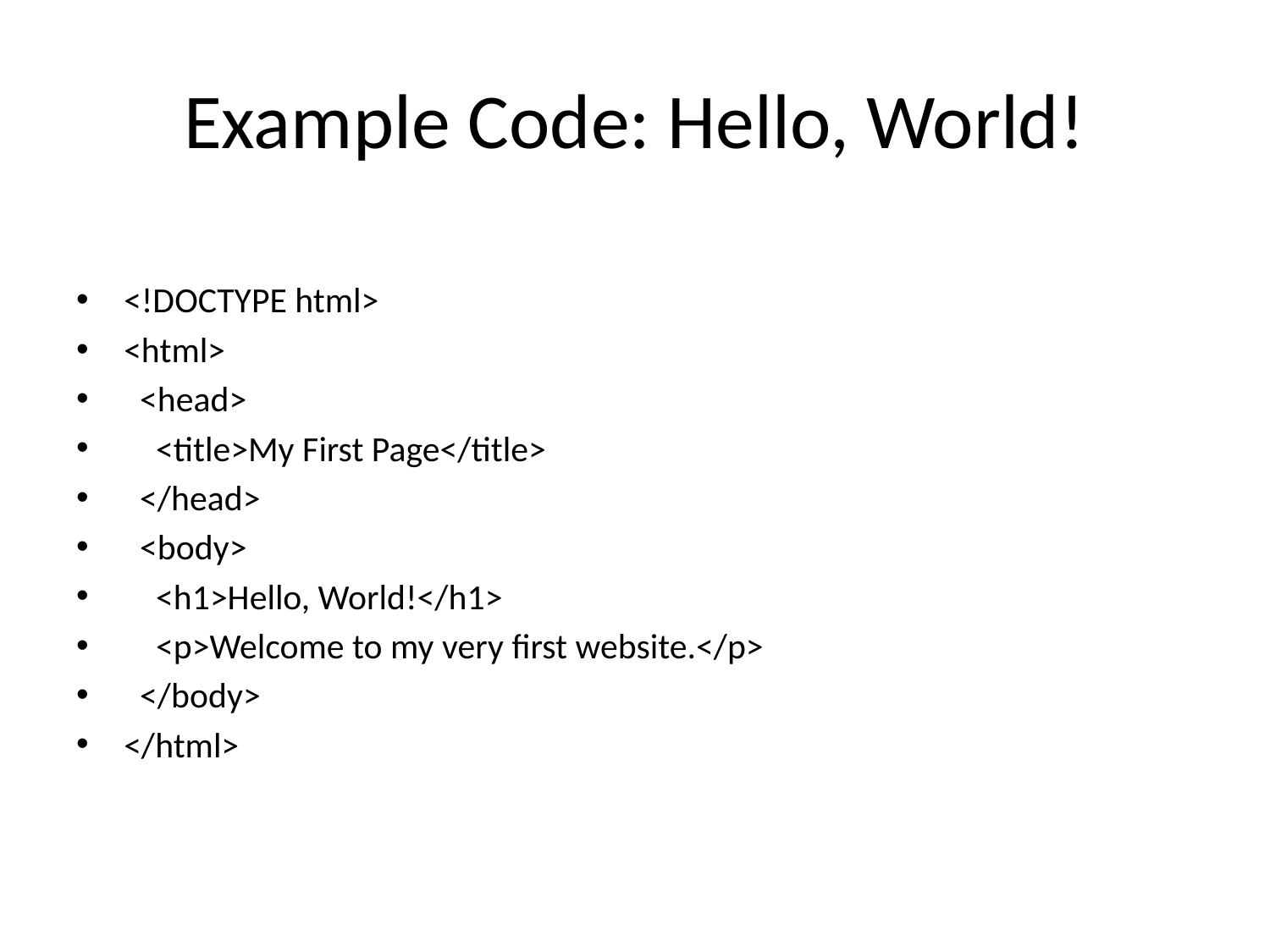

# Example Code: Hello, World!

<!DOCTYPE html>
<html>
  <head>
    <title>My First Page</title>
  </head>
  <body>
    <h1>Hello, World!</h1>
    <p>Welcome to my very first website.</p>
  </body>
</html>